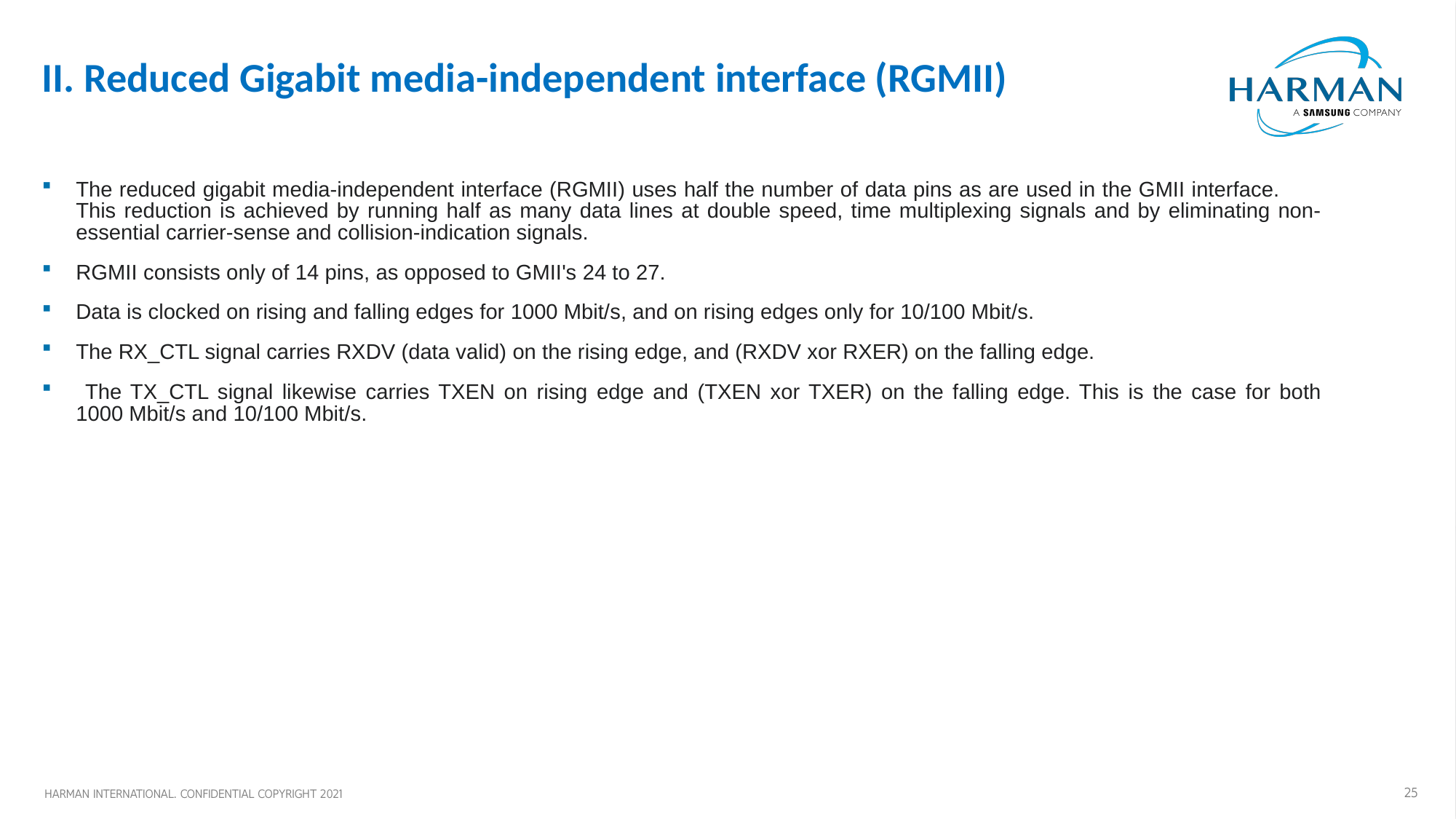

II. Reduced Gigabit media-independent interface (RGMII)

#

The reduced gigabit media-independent interface (RGMII) uses half the number of data pins as are used in the GMII interface.       This reduction is achieved by running half as many data lines at double speed, time multiplexing signals and by eliminating non-essential carrier-sense and collision-indication signals.
RGMII consists only of 14 pins, as opposed to GMII's 24 to 27.
Data is clocked on rising and falling edges for 1000 Mbit/s, and on rising edges only for 10/100 Mbit/s.
The RX_CTL signal carries RXDV (data valid) on the rising edge, and (RXDV xor RXER) on the falling edge.
 The TX_CTL signal likewise carries TXEN on rising edge and (TXEN xor TXER) on the falling edge. This is the case for both 1000 Mbit/s and 10/100 Mbit/s.